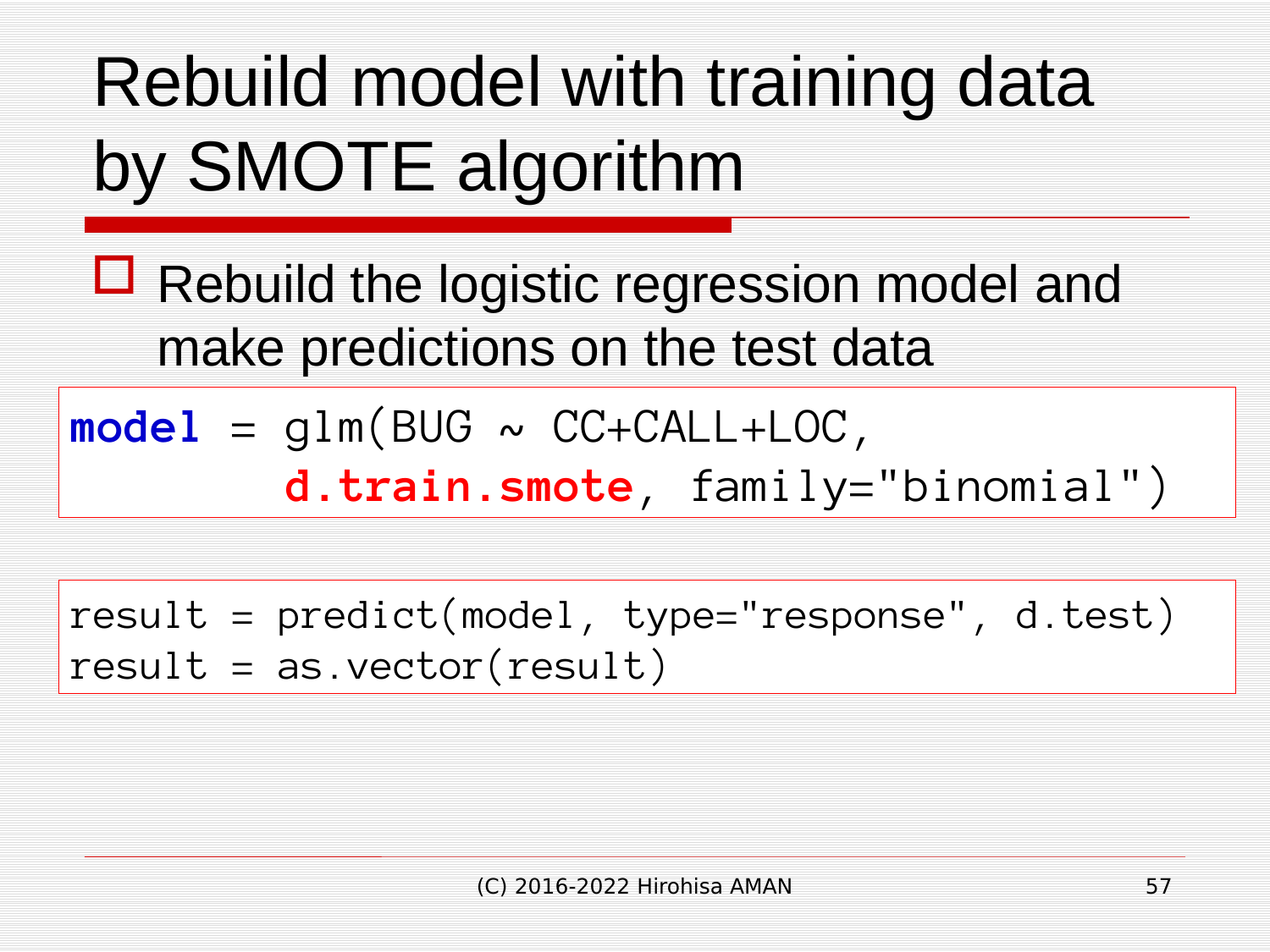

# Rebuild model with training data by SMOTE algorithm
Rebuild the logistic regression model and make predictions on the test data
model = glm(BUG ~ CC+CALL+LOC,
        d.train.smote, family="binomial")
result = predict(model, type="response", d.test)
result = as.vector(result)
(C) 2016-2022 Hirohisa AMAN
57